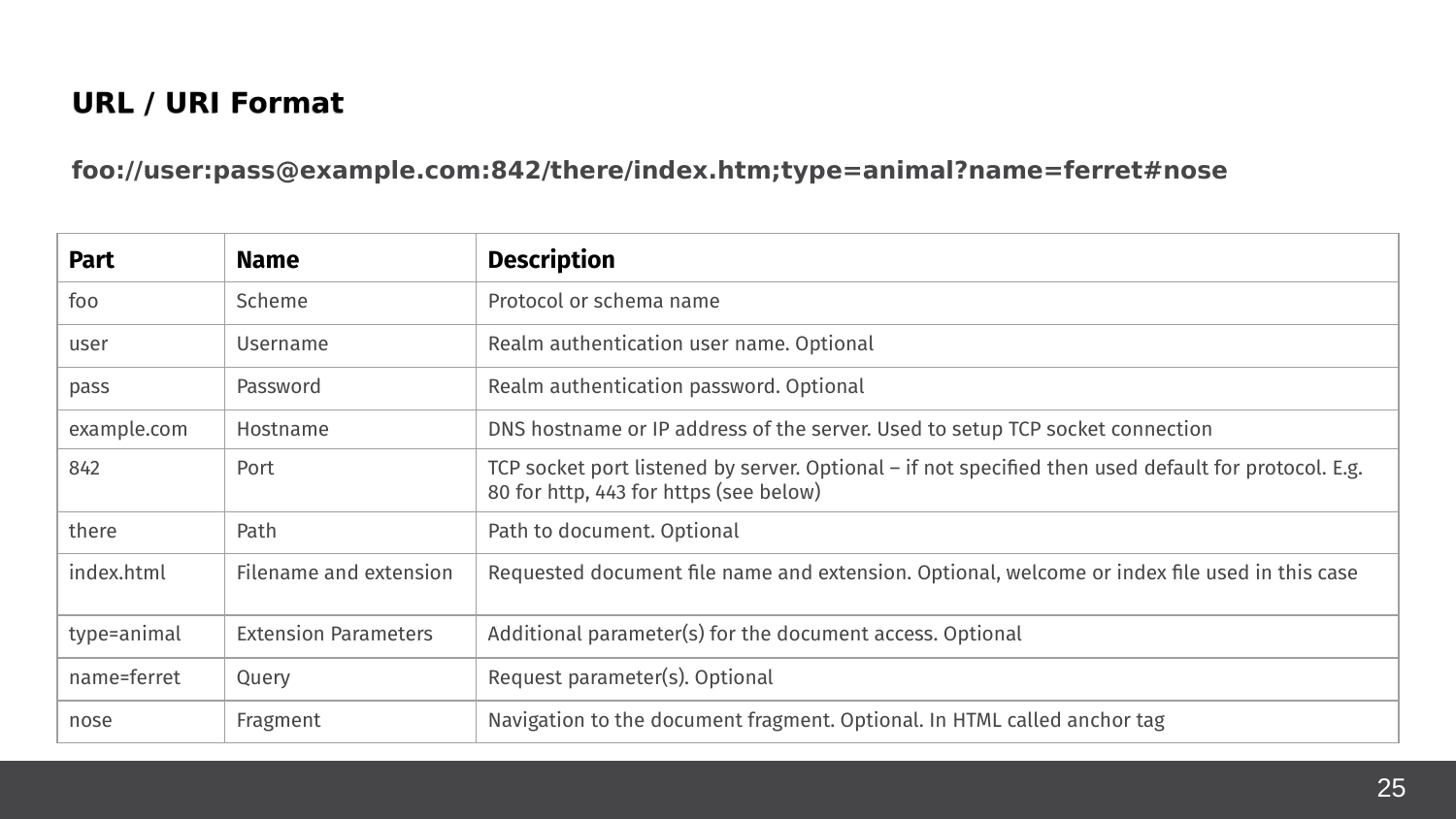

URL / URI Format
foo://user:pass@example.com:842/there/index.htm;type=animal?name=ferret#nose
| Part | Name | Description |
| --- | --- | --- |
| foo | Scheme | Protocol or schema name |
| user | Username | Realm authentication user name. Optional |
| pass | Password | Realm authentication password. Optional |
| example.com | Hostname | DNS hostname or IP address of the server. Used to setup TCP socket connection |
| 842 | Port | TCP socket port listened by server. Optional – if not specified then used default for protocol. E.g. 80 for http, 443 for https (see below) |
| there | Path | Path to document. Optional |
| index.html | Filename and extension | Requested document file name and extension. Optional, welcome or index file used in this case |
| type=animal | Extension Parameters | Additional parameter(s) for the document access. Optional |
| name=ferret | Query | Request parameter(s). Optional |
| nose | Fragment | Navigation to the document fragment. Optional. In HTML called anchor tag |
25